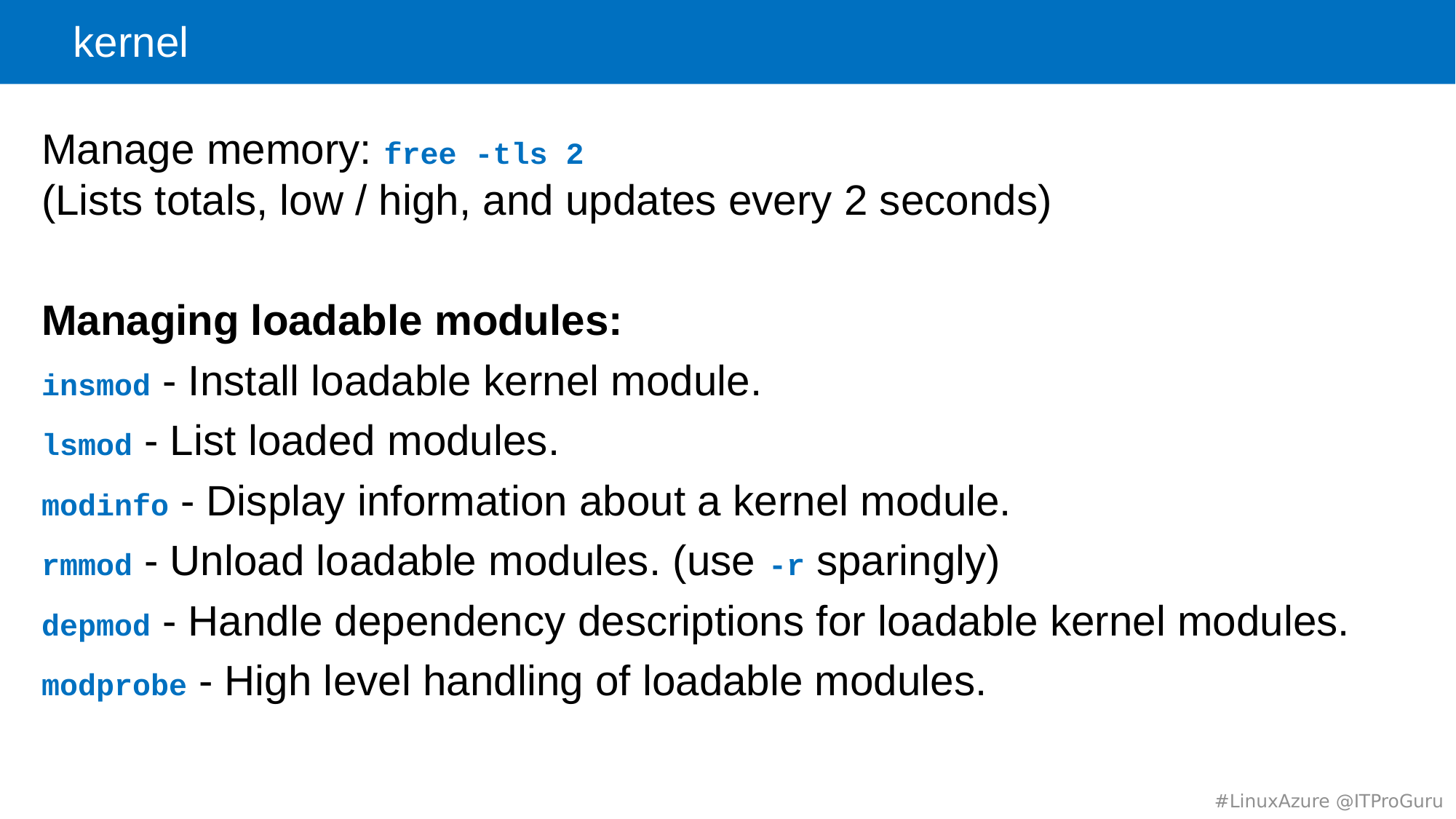

# kernel
Manage memory: free -tls 2
(Lists totals, low / high, and updates every 2 seconds)

Managing loadable modules:
insmod - Install loadable kernel module.
lsmod - List loaded modules.
modinfo - Display information about a kernel module.
rmmod - Unload loadable modules. (use -r sparingly)
depmod - Handle dependency descriptions for loadable kernel modules.
modprobe - High level handling of loadable modules.